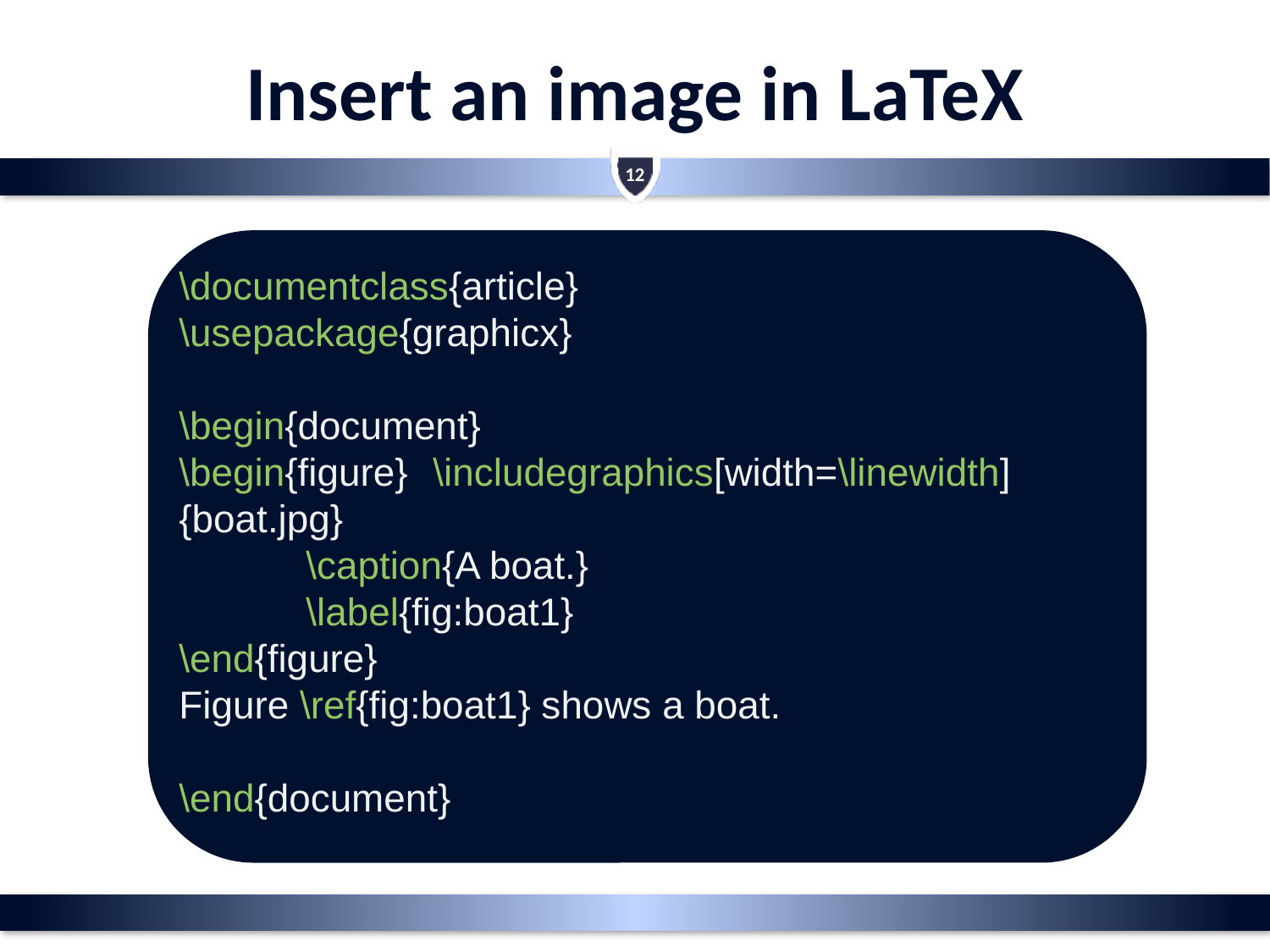

# Insert an image in LaTeX
12
\documentclass{article}
\usepackage{graphicx}

\begin{document}
\begin{figure} 	\includegraphics[width=\linewidth]{boat.jpg}
	\caption{A boat.}
	\label{fig:boat1}
\end{figure}
Figure \ref{fig:boat1} shows a boat.

\end{document}